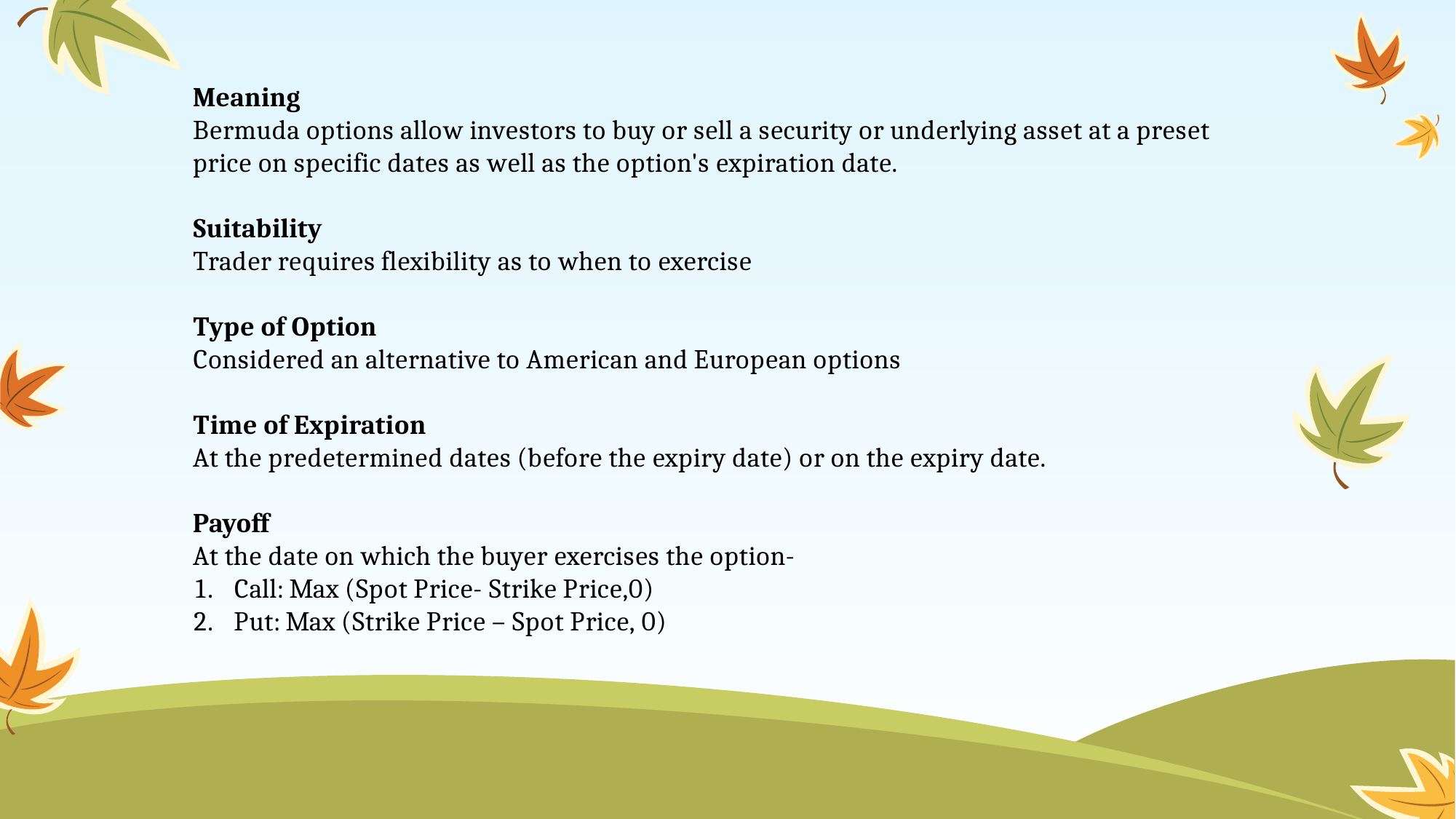

Meaning
Bermuda options allow investors to buy or sell a security or underlying asset at a preset price on specific dates as well as the option's expiration date.

Suitability
Trader requires flexibility as to when to exercise

Type of Option
Considered an alternative to American and European options

Time of Expiration
At the predetermined dates (before the expiry date) or on the expiry date.

Payoff
At the date on which the buyer exercises the option-
Call: Max (Spot Price- Strike Price,0)
Put: Max (Strike Price – Spot Price, 0)